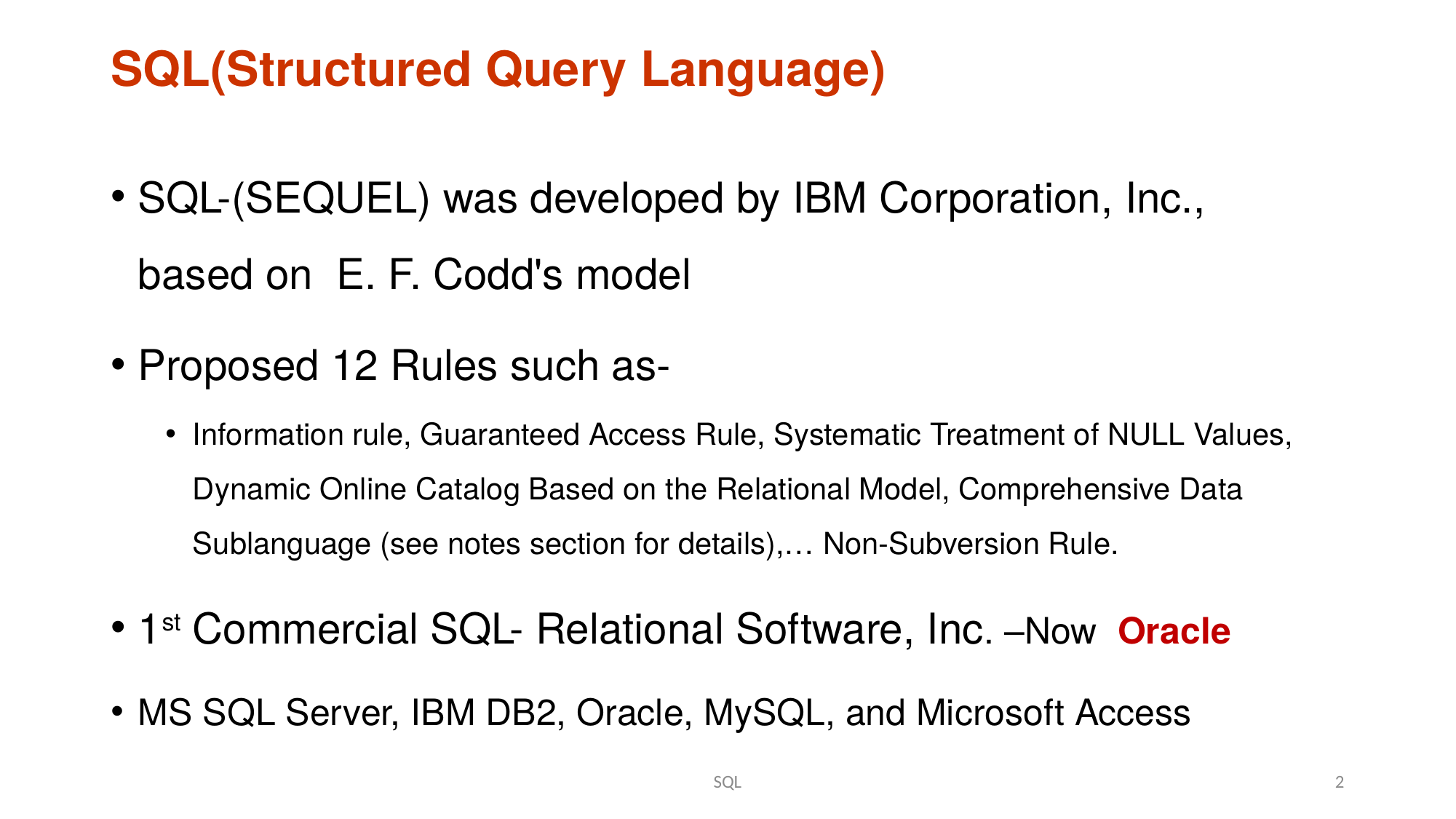

# SQL(Structured Query Language)
SQL-(SEQUEL) was developed by IBM Corporation, Inc., based on  E. F. Codd's model
Proposed 12 Rules such as-
Information rule, Guaranteed Access Rule, Systematic Treatment of NULL Values, Dynamic Online Catalog Based on the Relational Model, Comprehensive Data Sublanguage (see notes section for details),… Non-Subversion Rule.
1st Commercial SQL- Relational Software, Inc. –Now  Oracle
MS SQL Server, IBM DB2, Oracle, MySQL, and Microsoft Access

SQL
2